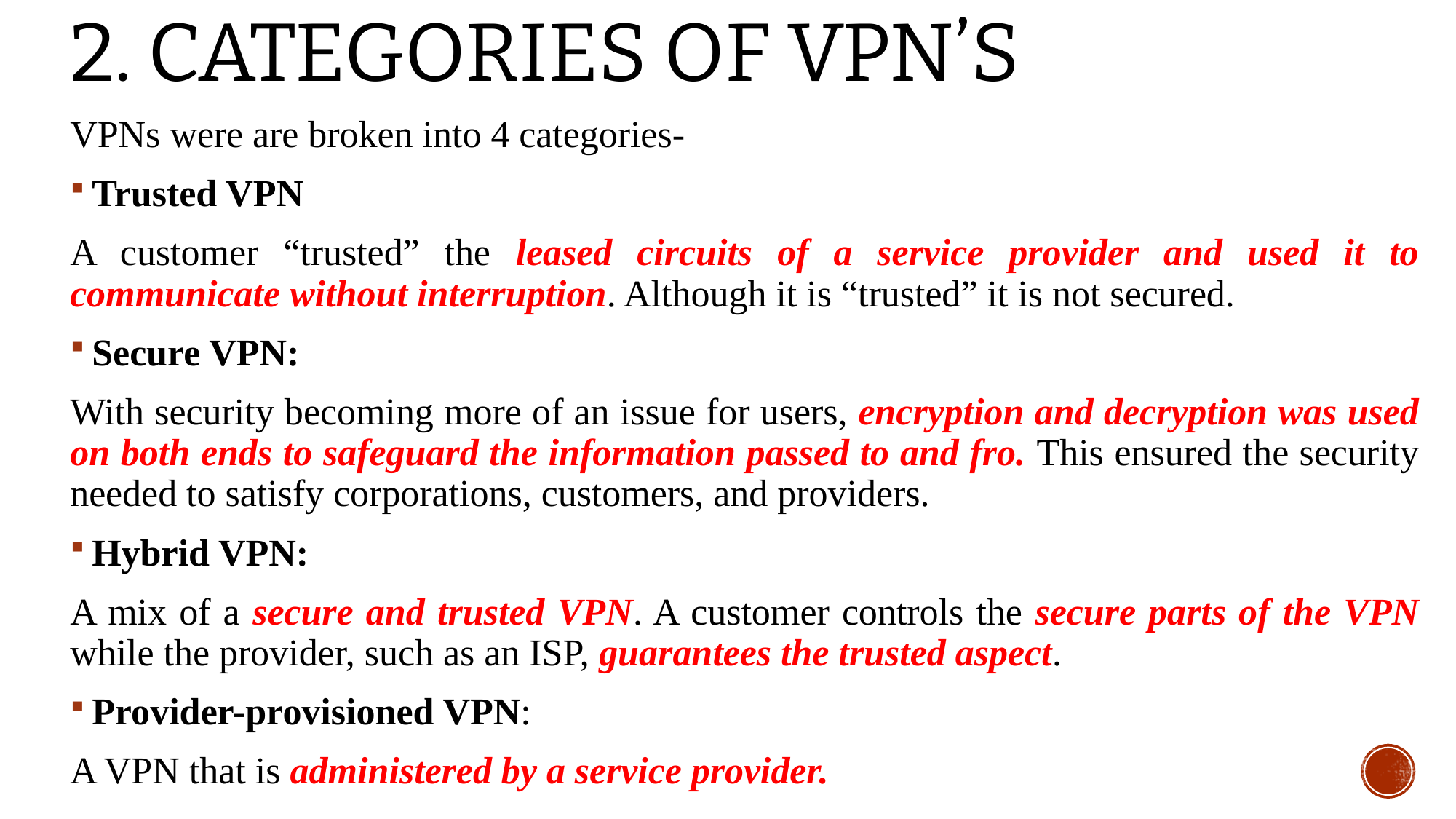

# 2. Categories of VPN’s
VPNs were are broken into 4 categories-
Trusted VPN
A customer “trusted” the leased circuits of a service provider and used it to communicate without interruption. Although it is “trusted” it is not secured.
Secure VPN:
With security becoming more of an issue for users, encryption and decryption was used on both ends to safeguard the information passed to and fro. This ensured the security needed to satisfy corporations, customers, and providers.
Hybrid VPN:
A mix of a secure and trusted VPN. A customer controls the secure parts of the VPN while the provider, such as an ISP, guarantees the trusted aspect.
Provider-provisioned VPN:
A VPN that is administered by a service provider.